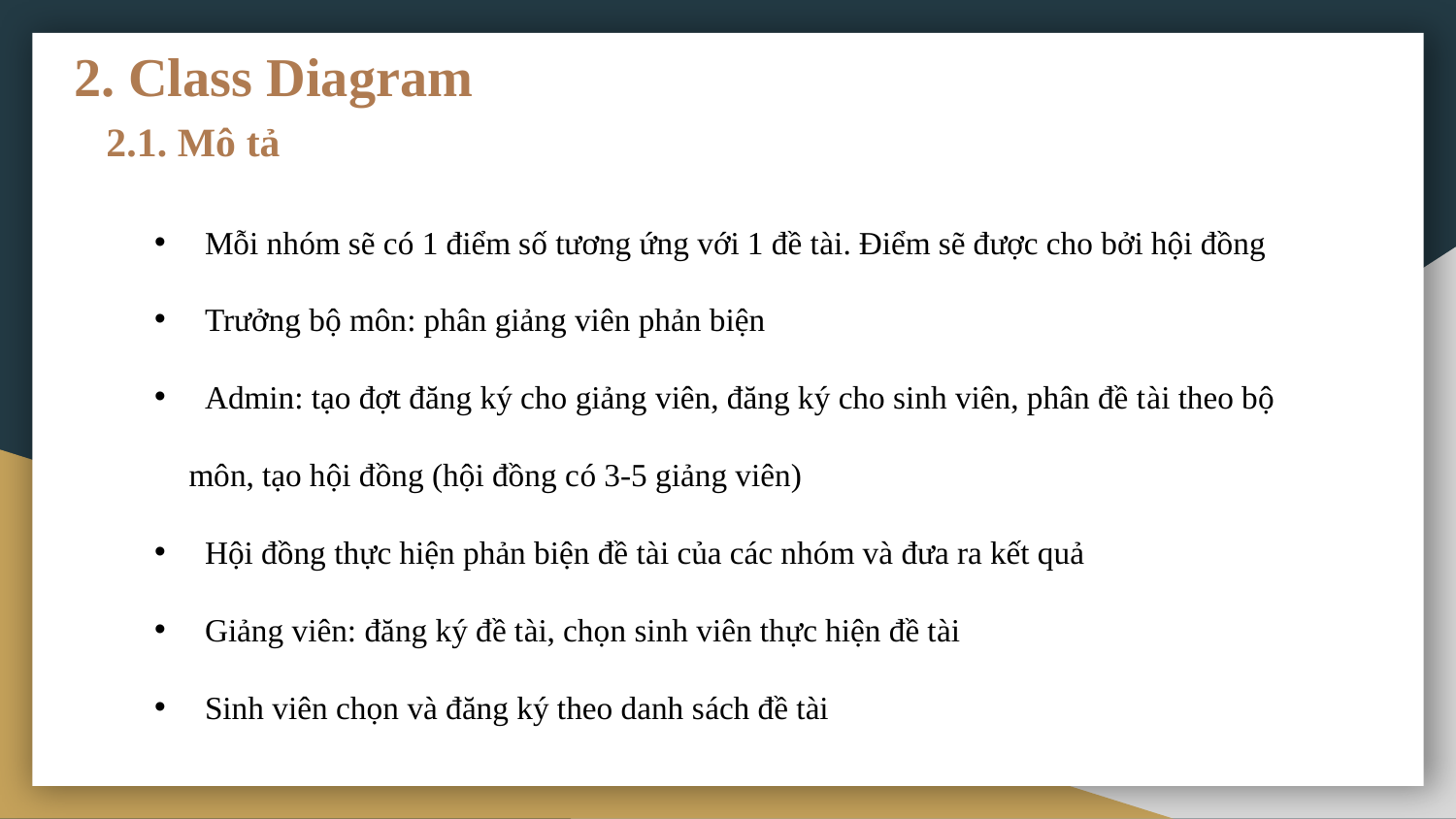

# 2. Class Diagram
2.1. Mô tả
  Mỗi nhóm sẽ có 1 điểm số tương ứng với 1 đề tài. Điểm sẽ được cho bởi hội đồng
  Trưởng bộ môn: phân giảng viên phản biện
  Admin: tạo đợt đăng ký cho giảng viên, đăng ký cho sinh viên, phân đề tài theo bộ môn, tạo hội đồng (hội đồng có 3-5 giảng viên)
  Hội đồng thực hiện phản biện đề tài của các nhóm và đưa ra kết quả
  Giảng viên: đăng ký đề tài, chọn sinh viên thực hiện đề tài
  Sinh viên chọn và đăng ký theo danh sách đề tài